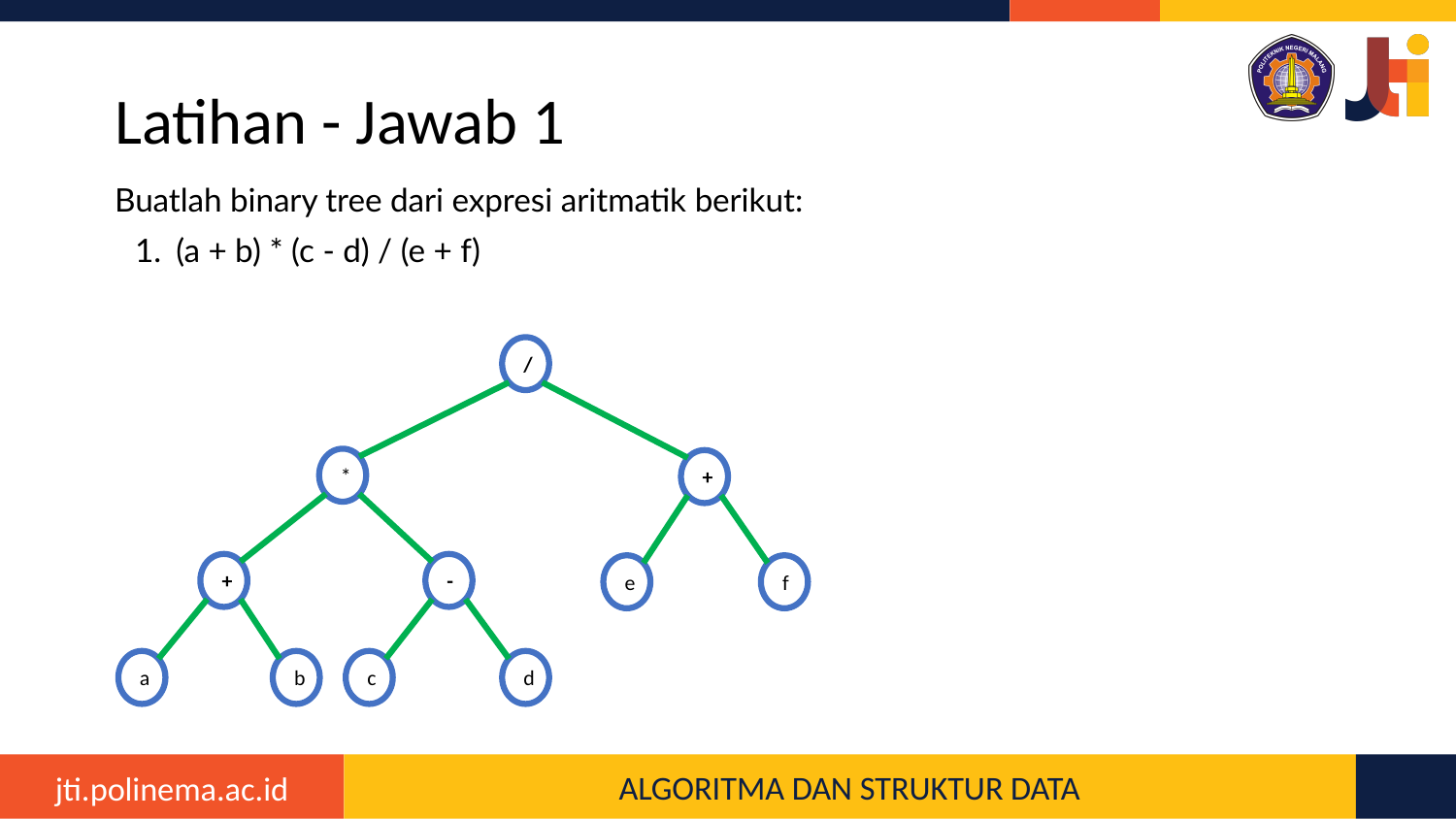

# Latihan - Jawab 1
Buatlah binary tree dari expresi aritmatik berikut:
(a + b) * (c - d) / (e + f)
/
*
+
+
-
e
f
a
b
c
d